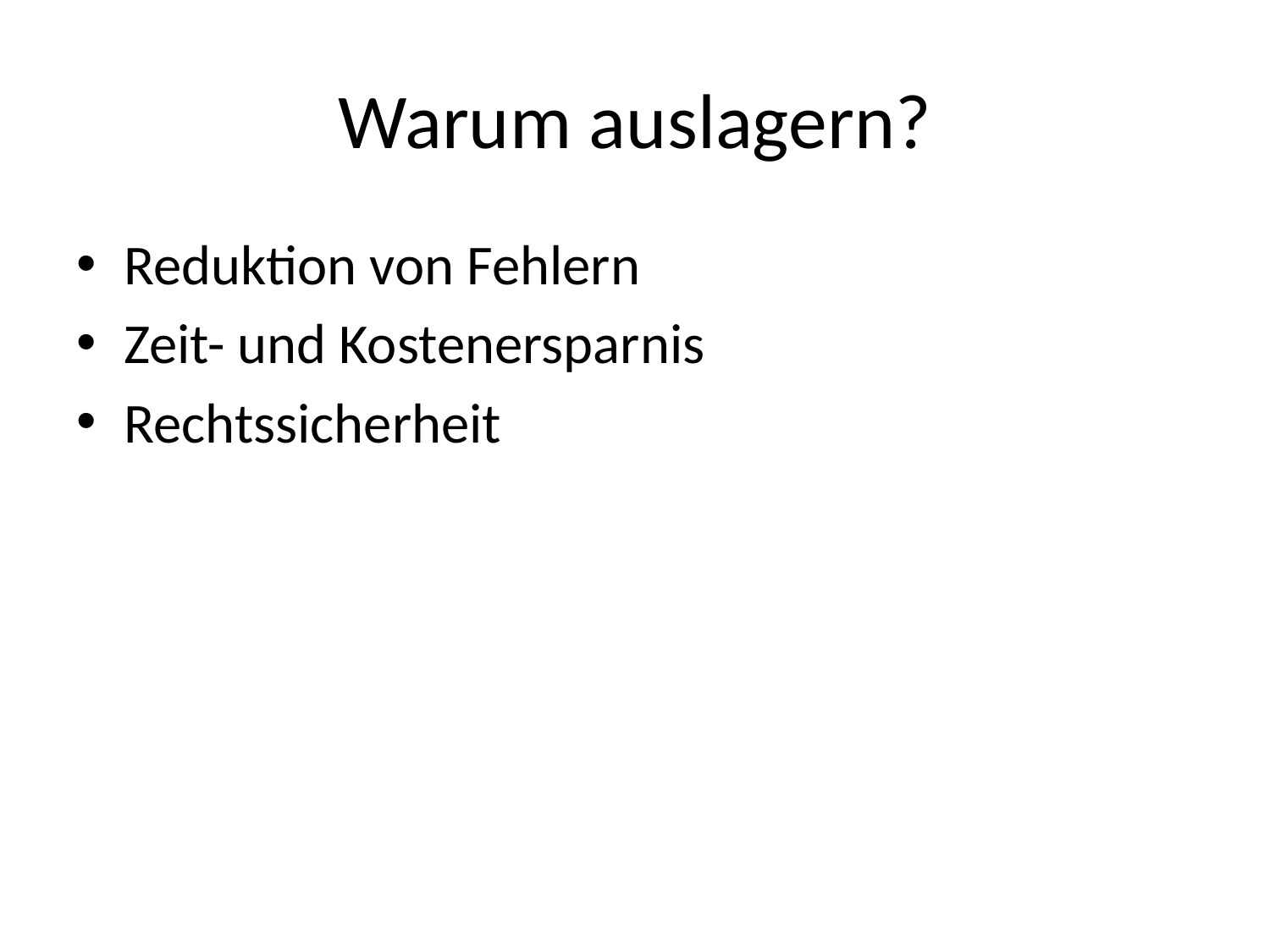

# Warum auslagern?
Reduktion von Fehlern
Zeit- und Kostenersparnis
Rechtssicherheit